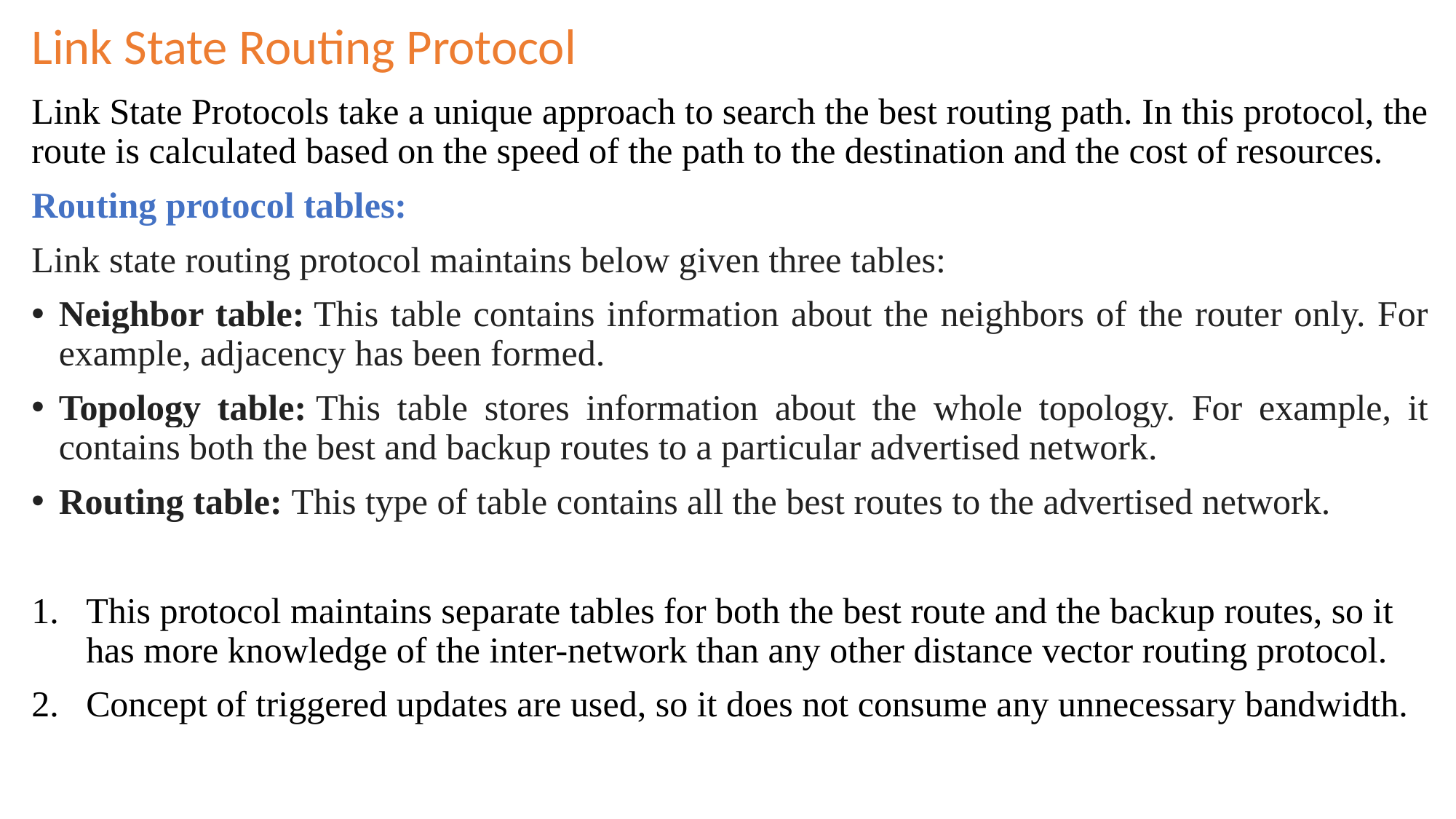

# Link State Routing Protocol
Link State Protocols take a unique approach to search the best routing path. In this protocol, the route is calculated based on the speed of the path to the destination and the cost of resources.
Routing protocol tables:
Link state routing protocol maintains below given three tables:
Neighbor table: This table contains information about the neighbors of the router only. For example, adjacency has been formed.
Topology table: This table stores information about the whole topology. For example, it contains both the best and backup routes to a particular advertised network.
Routing table: This type of table contains all the best routes to the advertised network.

This protocol maintains separate tables for both the best route and the backup routes, so it has more knowledge of the inter-network than any other distance vector routing protocol.
Concept of triggered updates are used, so it does not consume any unnecessary bandwidth.